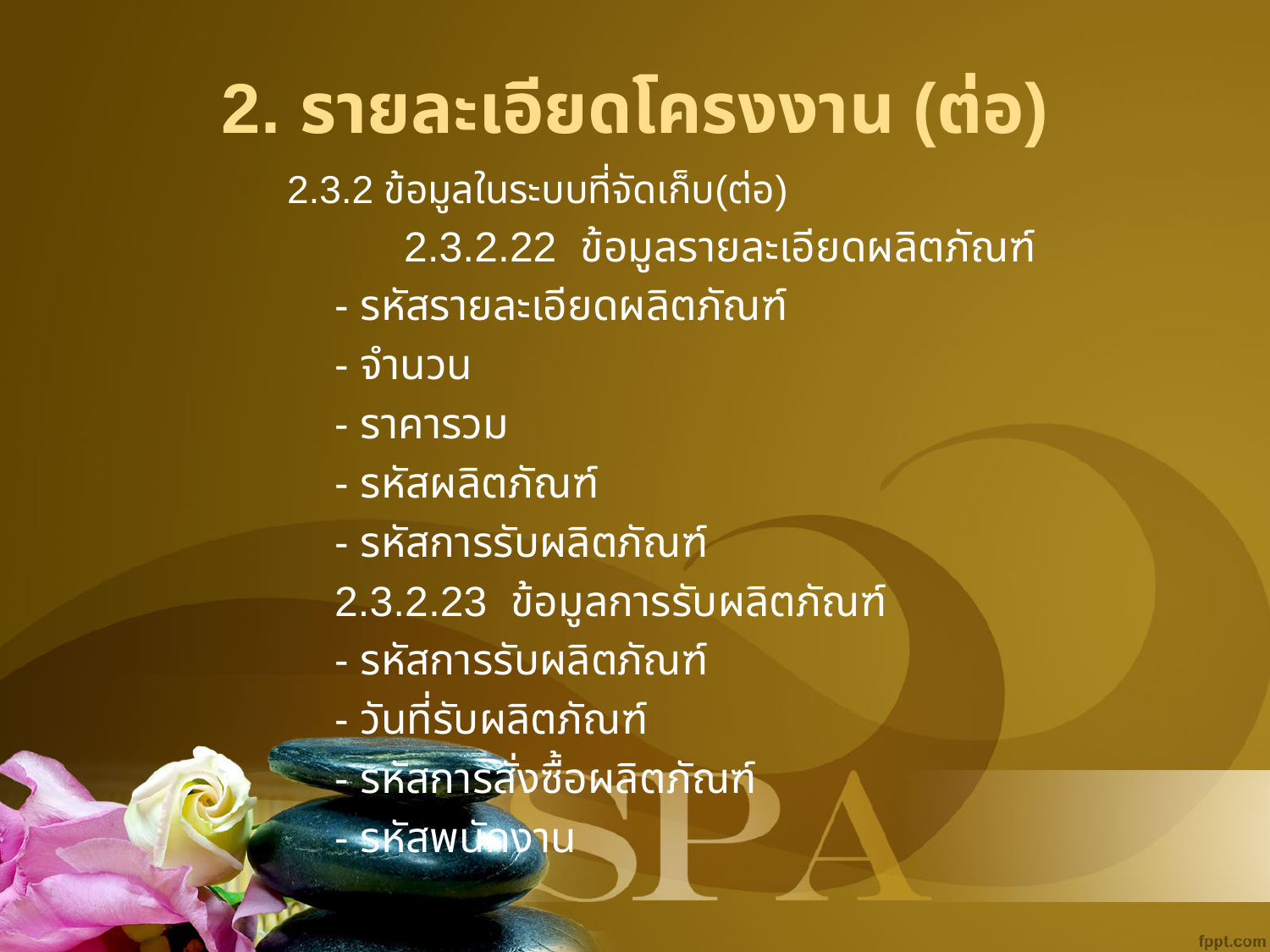

# 2. รายละเอียดโครงงาน (ต่อ)
2.3.2 ข้อมูลในระบบที่จัดเก็บ(ต่อ)
	2.3.2.22  ข้อมูลรายละเอียดผลิตภัณฑ์
			- รหัสรายละเอียดผลิตภัณฑ์
			- จำนวน
			- ราคารวม
			- รหัสผลิตภัณฑ์
			- รหัสการรับผลิตภัณฑ์
		2.3.2.23  ข้อมูลการรับผลิตภัณฑ์
			- รหัสการรับผลิตภัณฑ์
			- วันที่รับผลิตภัณฑ์
			- รหัสการสั่งซื้อผลิตภัณฑ์
			- รหัสพนักงาน